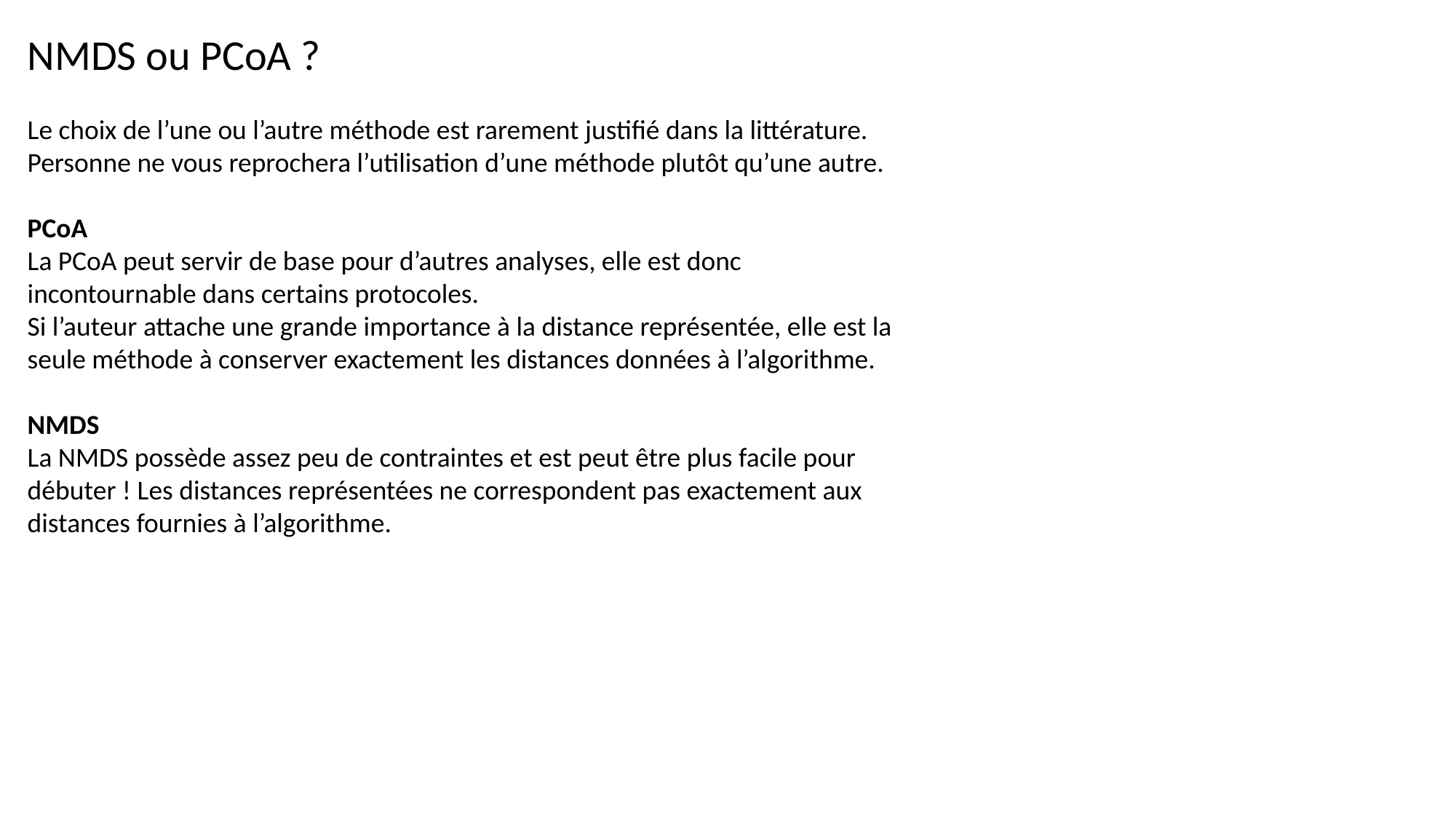

NMDS ou PCoA ?
Le choix de l’une ou l’autre méthode est rarement justifié dans la littérature. Personne ne vous reprochera l’utilisation d’une méthode plutôt qu’une autre.

PCoA
La PCoA peut servir de base pour d’autres analyses, elle est donc incontournable dans certains protocoles.
Si l’auteur attache une grande importance à la distance représentée, elle est la seule méthode à conserver exactement les distances données à l’algorithme.

NMDS
La NMDS possède assez peu de contraintes et est peut être plus facile pour débuter ! Les distances représentées ne correspondent pas exactement aux distances fournies à l’algorithme.